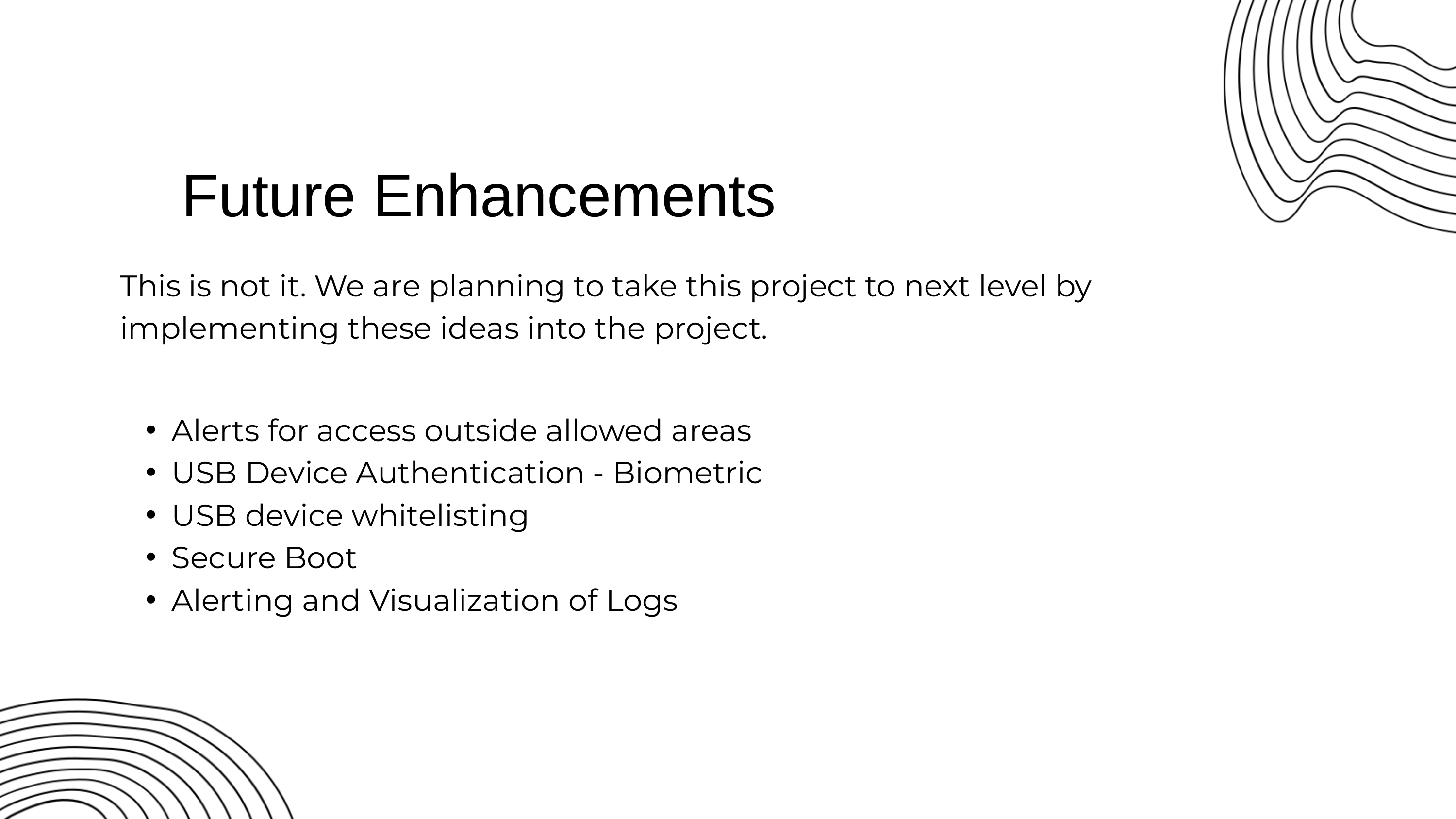

Future Enhancements
This is not it. We are planning to take this project to next level by implementing these ideas into the project.

Alerts for access outside allowed areas
USB Device Authentication - Biometric
USB device whitelisting
Secure Boot
Alerting and Visualization of Logs